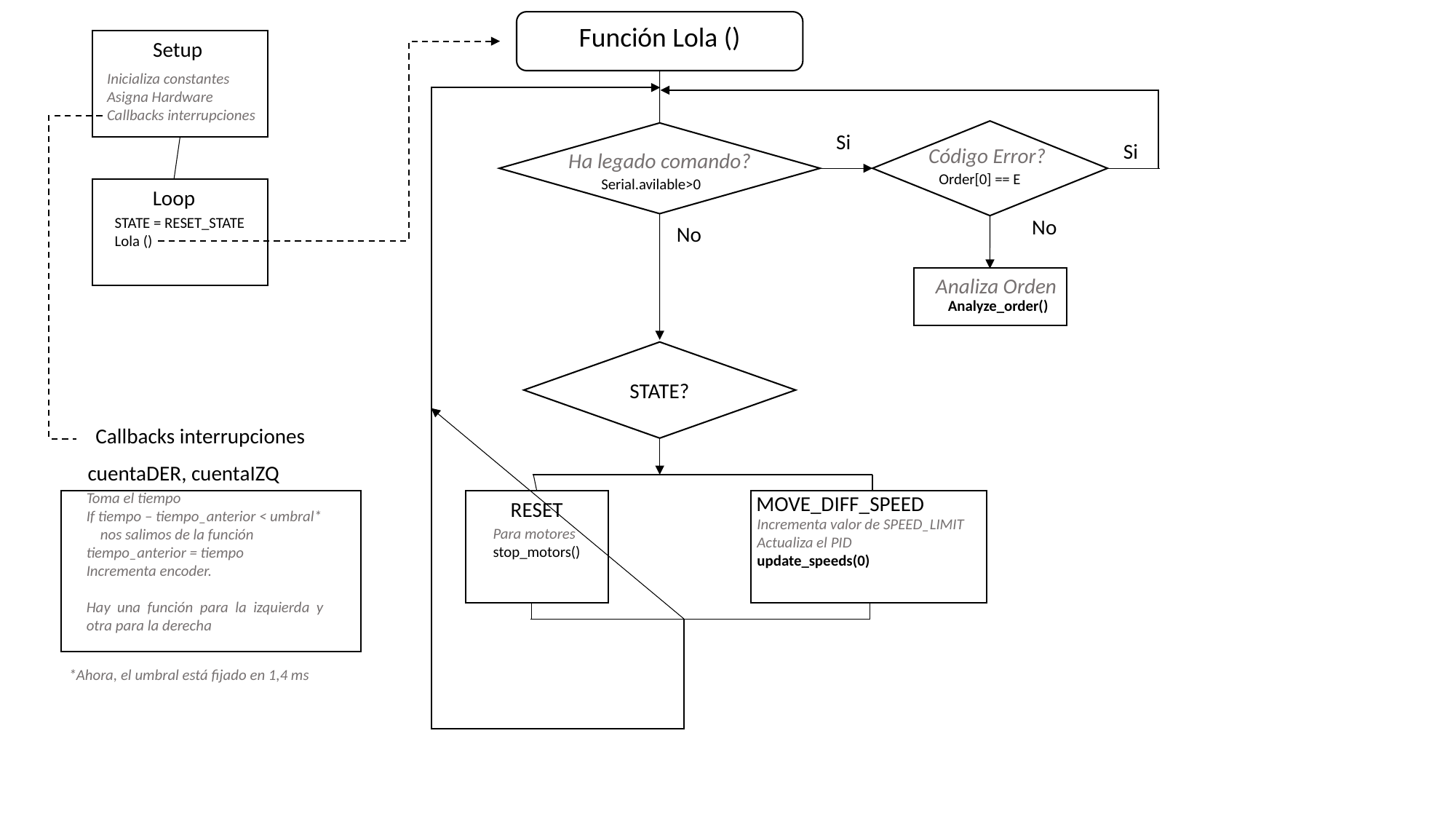

Función Lola ()
Setup

Inicializa constantes
Asigna Hardware
Callbacks interrupciones

Si
Si
Código Error?
Ha legado comando?
Order[0] == E
Serial.avilable>0

Loop
STATE = RESET_STATE
Lola ()
No
No
Analiza Orden

Analyze_order()

STATE?
Callbacks interrupciones
cuentaDER, cuentaIZQ
Toma el tiempo
If tiempo – tiempo_anterior < umbral*
    nos salimos de la función
tiempo_anterior = tiempo
Incrementa encoder.

Hay una función para la izquierda y otra para la derecha
MOVE_DIFF_SPEED

RESET
Incrementa valor de SPEED_LIMIT
Actualiza el PID
update_speeds(0)
Para motores
stop_motors()
*Ahora, el umbral está fijado en 1,4 ms